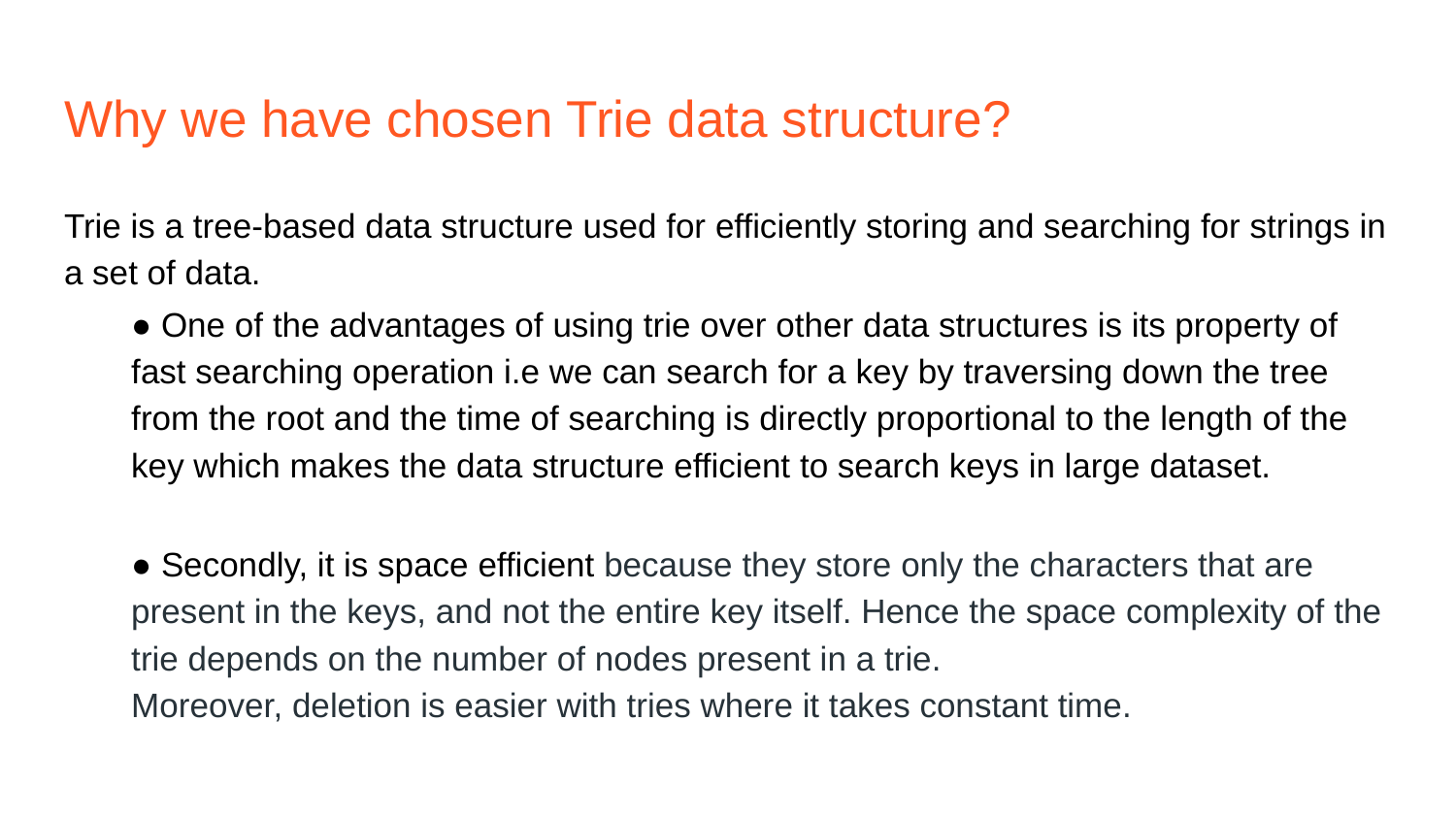

# Why we have chosen Trie data structure?
Trie is a tree-based data structure used for efficiently storing and searching for strings in a set of data.
● One of the advantages of using trie over other data structures is its property of fast searching operation i.e we can search for a key by traversing down the tree from the root and the time of searching is directly proportional to the length of the key which makes the data structure efficient to search keys in large dataset.
● Secondly, it is space efficient because they store only the characters that are present in the keys, and not the entire key itself. Hence the space complexity of the trie depends on the number of nodes present in a trie.
Moreover, deletion is easier with tries where it takes constant time.